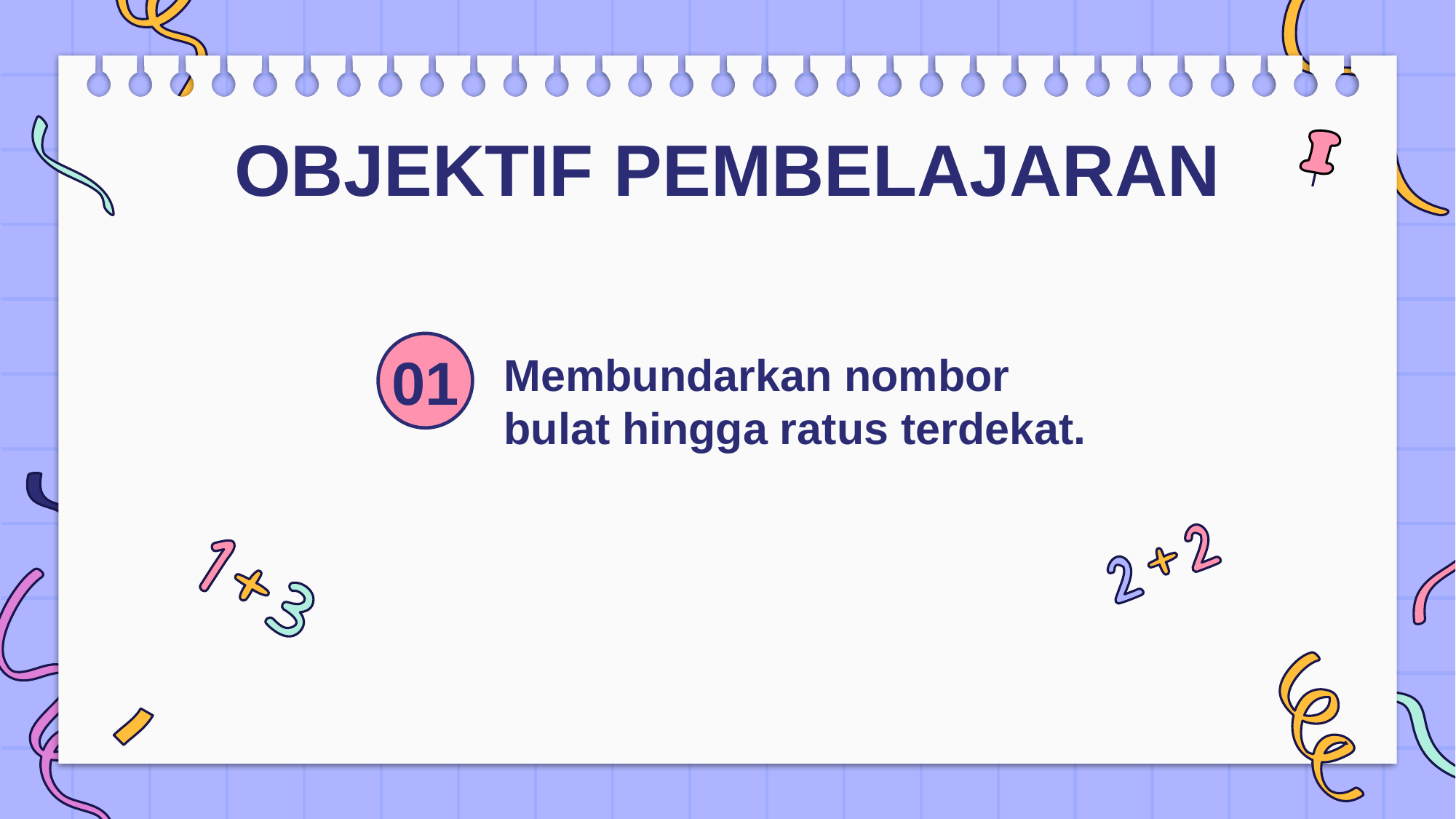

OBJEKTIF PEMBELAJARAN
# Membundarkan nombor bulat hingga ratus terdekat.

01